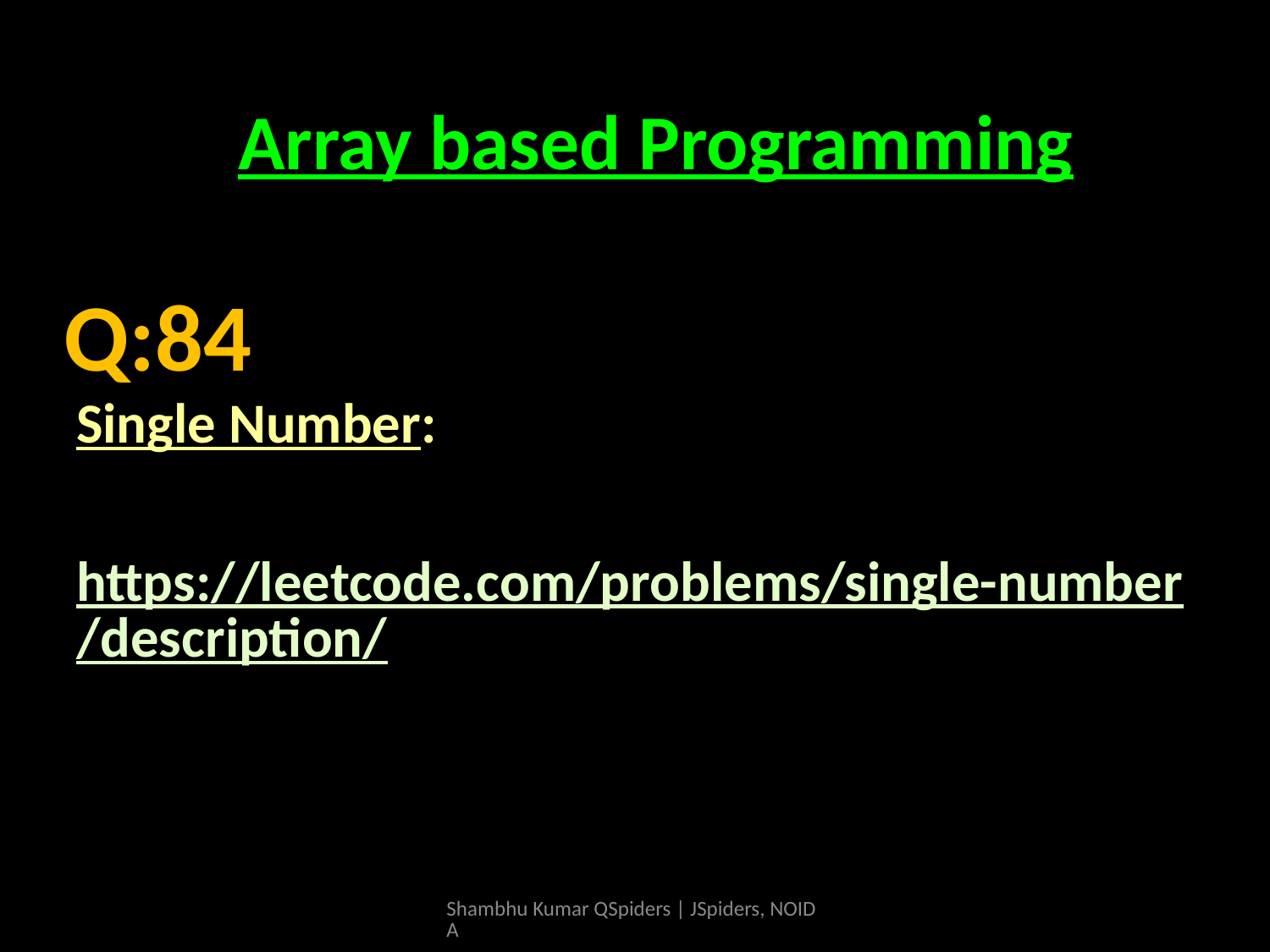

# Array based Programming
Array based Programming

Single Number:

https://leetcode.com/problems/single-number/description/
Q:84
Shambhu Kumar QSpiders | JSpiders, NOIDA